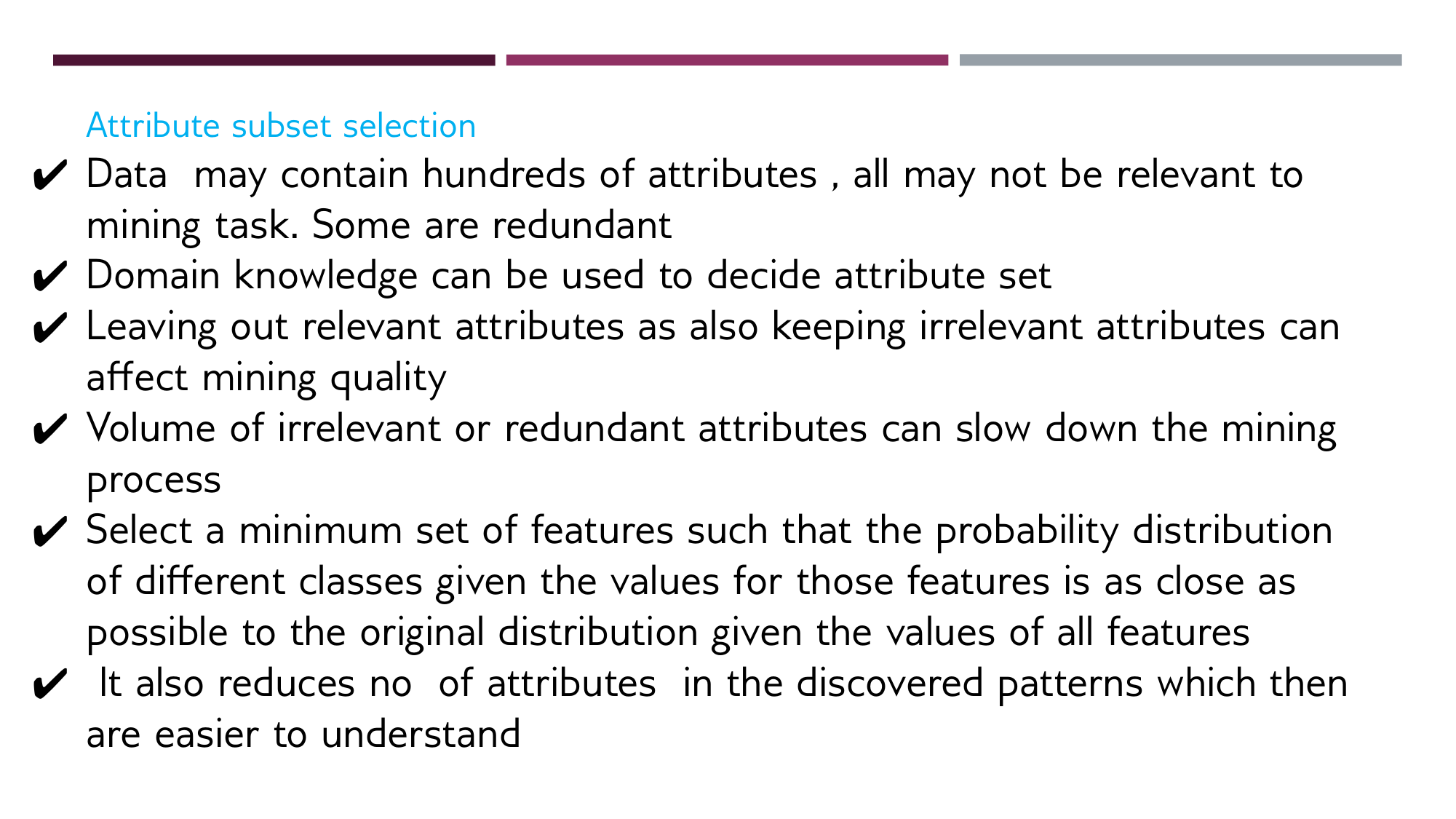

Attribute subset selection
Data  may contain hundreds of attributes , all may not be relevant to mining task. Some are redundant
Domain knowledge can be used to decide attribute set
Leaving out relevant attributes as also keeping irrelevant attributes can affect mining quality
Volume of irrelevant or redundant attributes can slow down the mining process
Select a minimum set of features such that the probability distribution of different classes given the values for those features is as close as possible to the original distribution given the values of all features
 It also reduces no  of attributes  in the discovered patterns which then are easier to understand